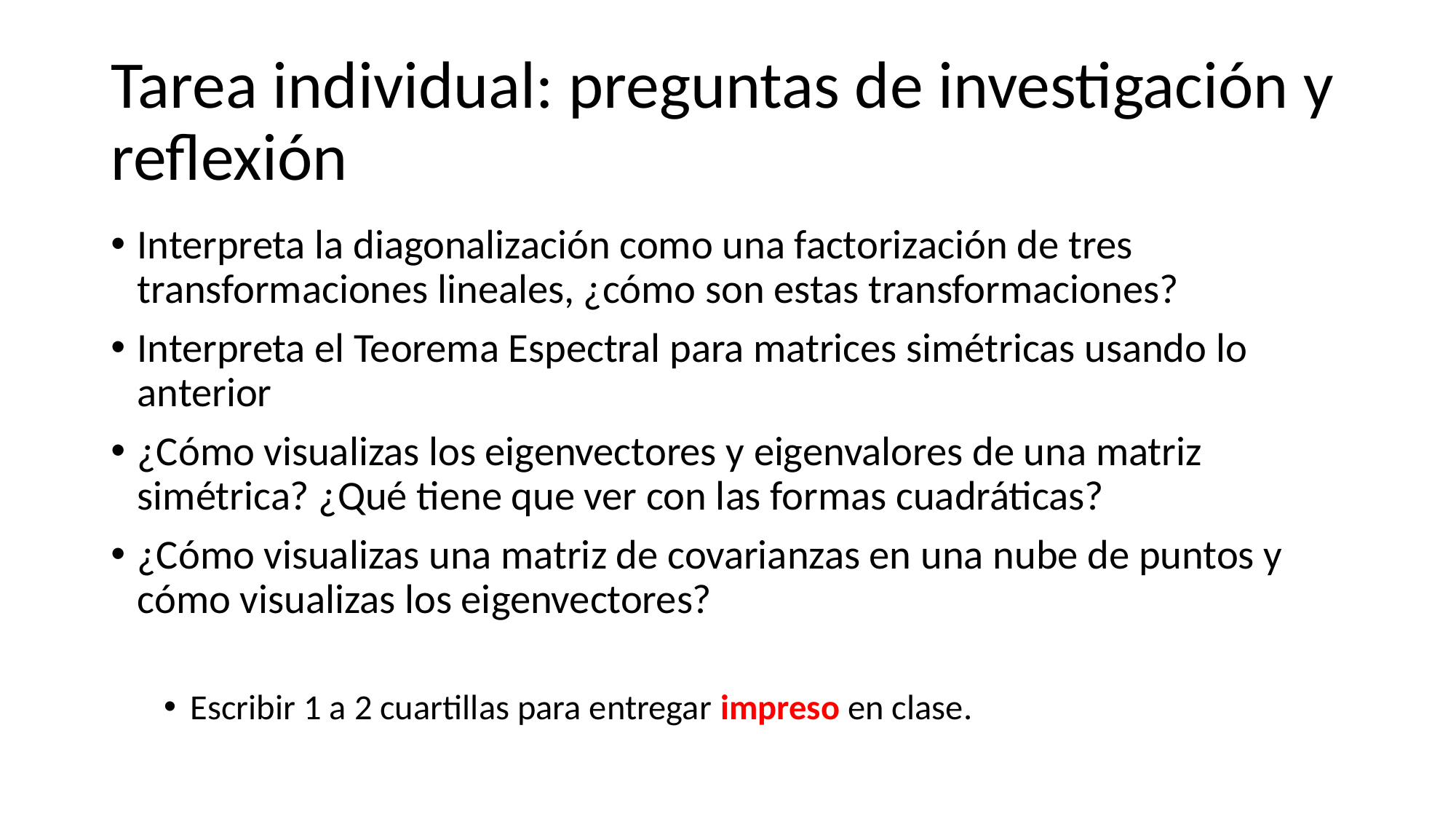

# Tarea individual: preguntas de investigación y reflexión
Interpreta la diagonalización como una factorización de tres transformaciones lineales, ¿cómo son estas transformaciones?
Interpreta el Teorema Espectral para matrices simétricas usando lo anterior
¿Cómo visualizas los eigenvectores y eigenvalores de una matriz simétrica? ¿Qué tiene que ver con las formas cuadráticas?
¿Cómo visualizas una matriz de covarianzas en una nube de puntos y cómo visualizas los eigenvectores?

Escribir 1 a 2 cuartillas para entregar impreso en clase.